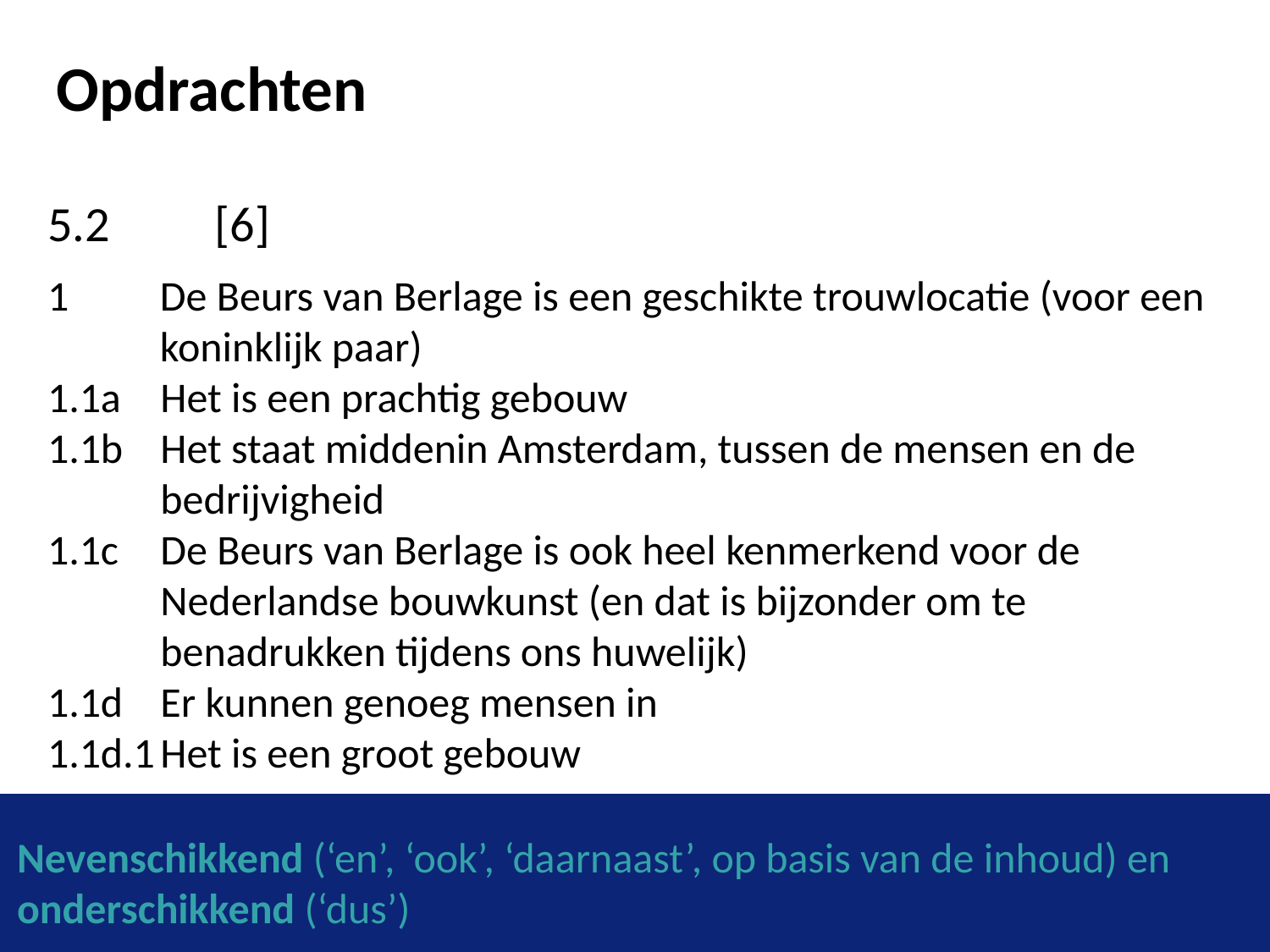

# Opdrachten
5.2 	[6]

1 	De Beurs van Berlage is een geschikte trouwlocatie (voor een koninklijk paar)
1.1a	Het is een prachtig gebouw
1.1b	Het staat middenin Amsterdam, tussen de mensen en de bedrijvigheid
1.1c	De Beurs van Berlage is ook heel kenmerkend voor de Nederlandse bouwkunst (en dat is bijzonder om te benadrukken tijdens ons huwelijk)
1.1d	Er kunnen genoeg mensen in
1.1d.1	Het is een groot gebouw

Nevenschikkend (‘en’, ‘ook’, ‘daarnaast’, op basis van de inhoud) en onderschikkend (‘dus’)